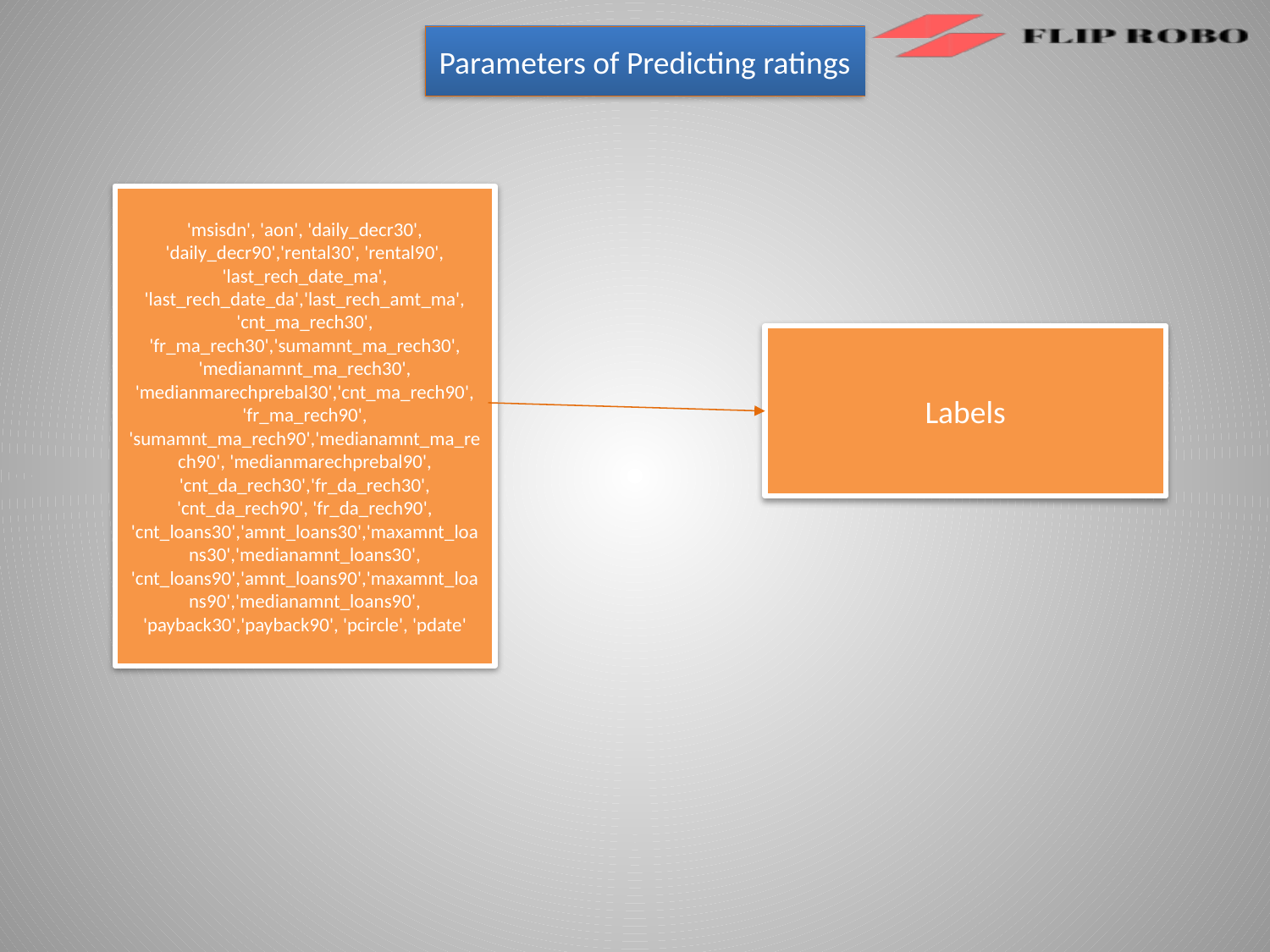

Parameters of Predicting ratings
'msisdn', 'aon', 'daily_decr30', 'daily_decr90','rental30', 'rental90', 'last_rech_date_ma', 'last_rech_date_da','last_rech_amt_ma', 'cnt_ma_rech30', 'fr_ma_rech30','sumamnt_ma_rech30', 'medianamnt_ma_rech30', 'medianmarechprebal30','cnt_ma_rech90', 'fr_ma_rech90', 'sumamnt_ma_rech90','medianamnt_ma_rech90', 'medianmarechprebal90', 'cnt_da_rech30','fr_da_rech30', 'cnt_da_rech90', 'fr_da_rech90', 'cnt_loans30','amnt_loans30','maxamnt_loans30','medianamnt_loans30', 'cnt_loans90','amnt_loans90','maxamnt_loans90','medianamnt_loans90', 'payback30','payback90', 'pcircle', 'pdate'
Labels